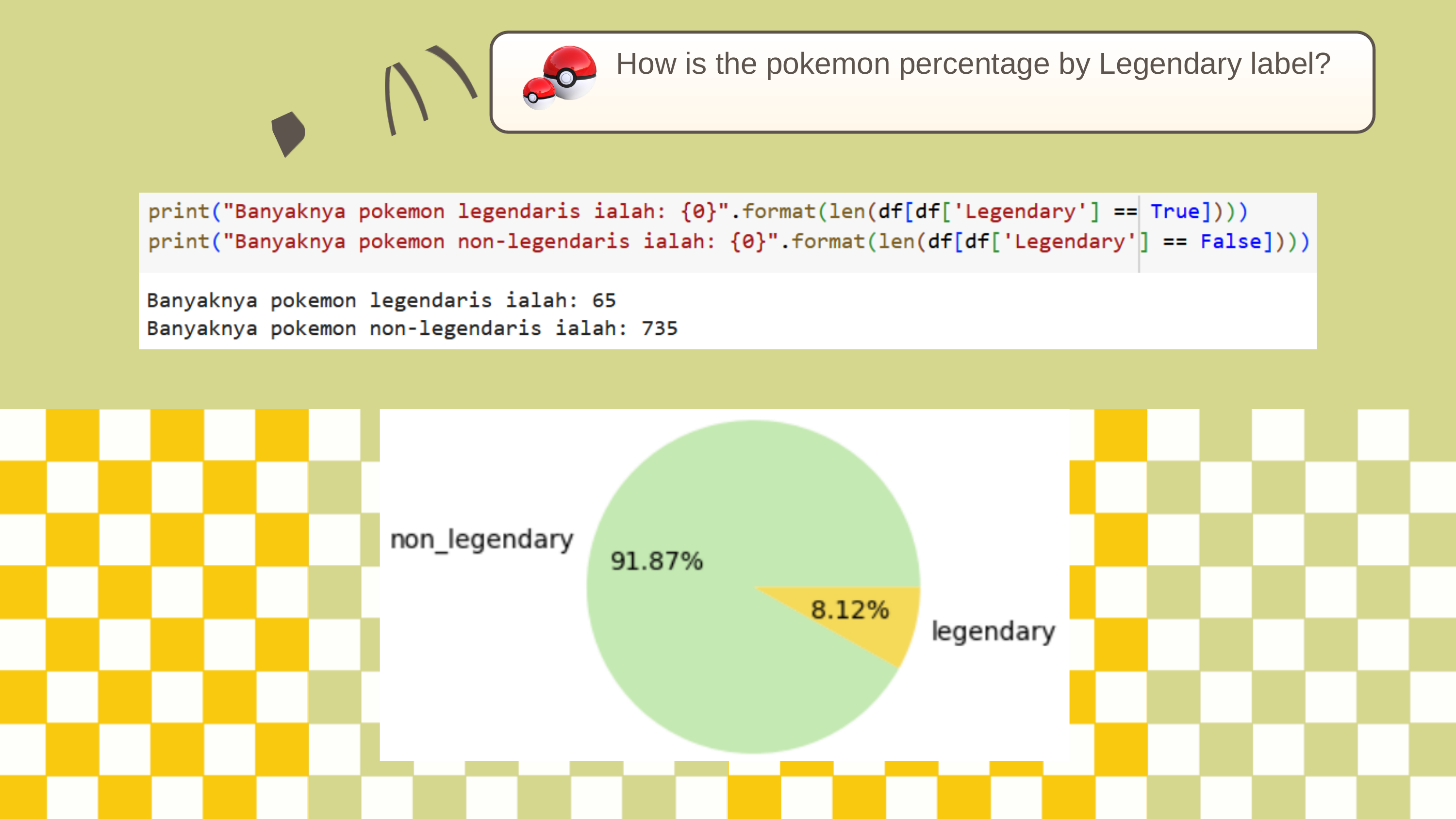

How is the pokemon percentage by Legendary label?